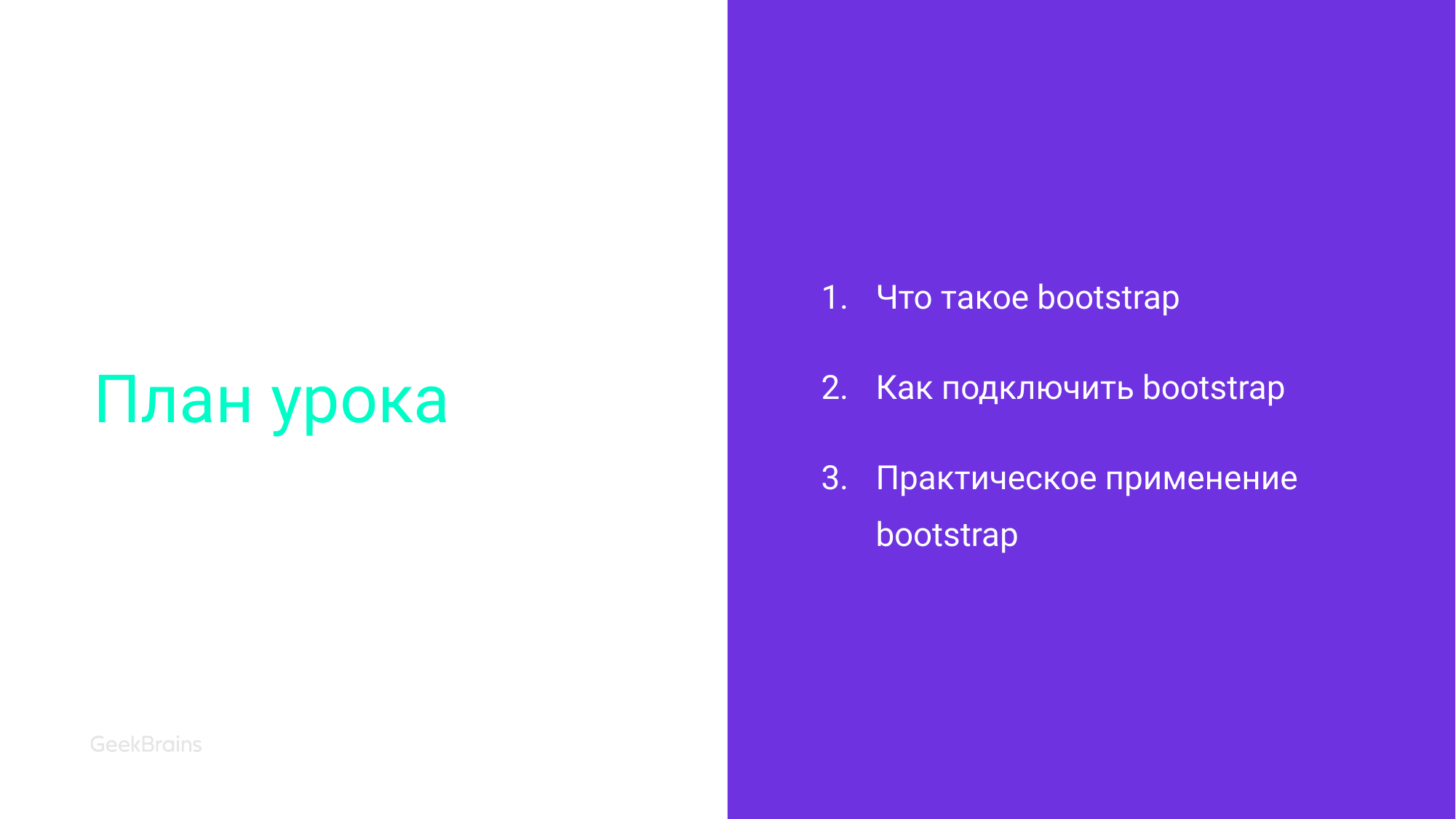

# План урока
Что такое bootstrap
Как подключить bootstrap
Практическое применение bootstrap